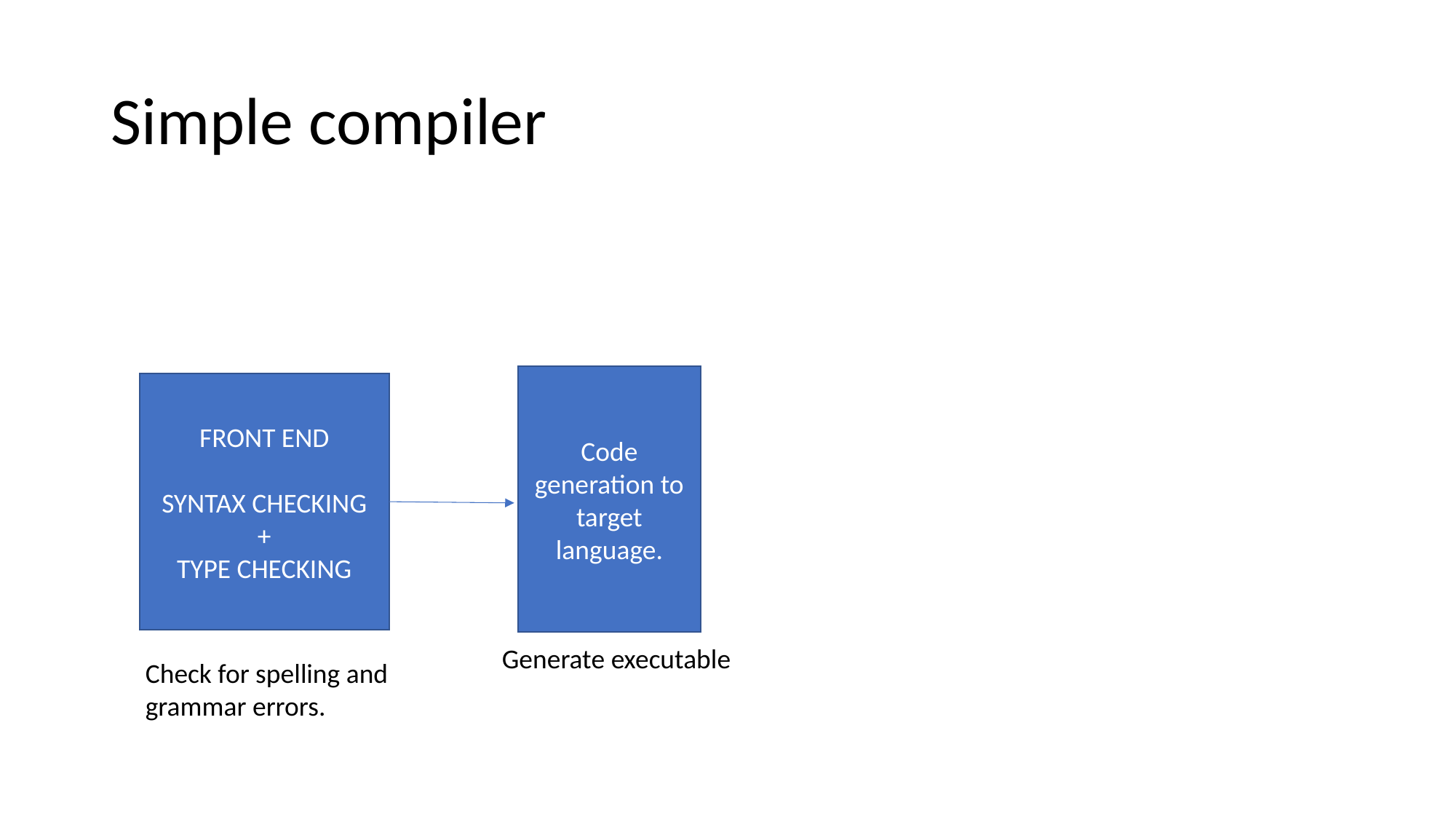

# Simple compiler

Code generation to target language.
FRONT END

SYNTAX CHECKING
+
TYPE CHECKING
Generate executable
Check for spelling and grammar errors.